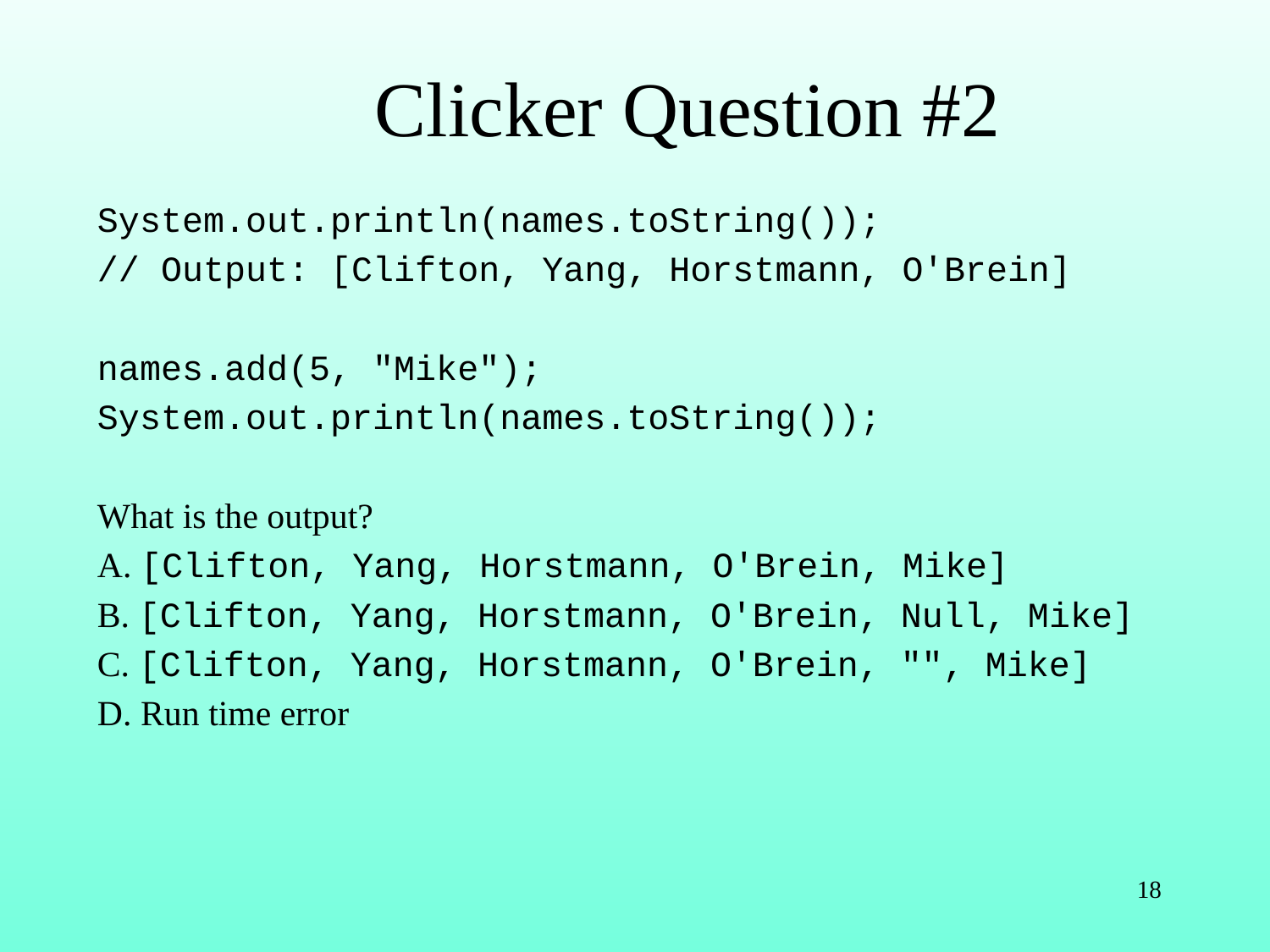

# Clicker Question #2
System.out.println(names.toString());
// Output: [Clifton, Yang, Horstmann, O'Brein]

names.add(5, "Mike");
System.out.println(names.toString());

What is the output?
A. [Clifton, Yang, Horstmann, O'Brein, Mike]
B. [Clifton, Yang, Horstmann, O'Brein, Null, Mike]
C. [Clifton, Yang, Horstmann, O'Brein, "", Mike]
D. Run time error
18